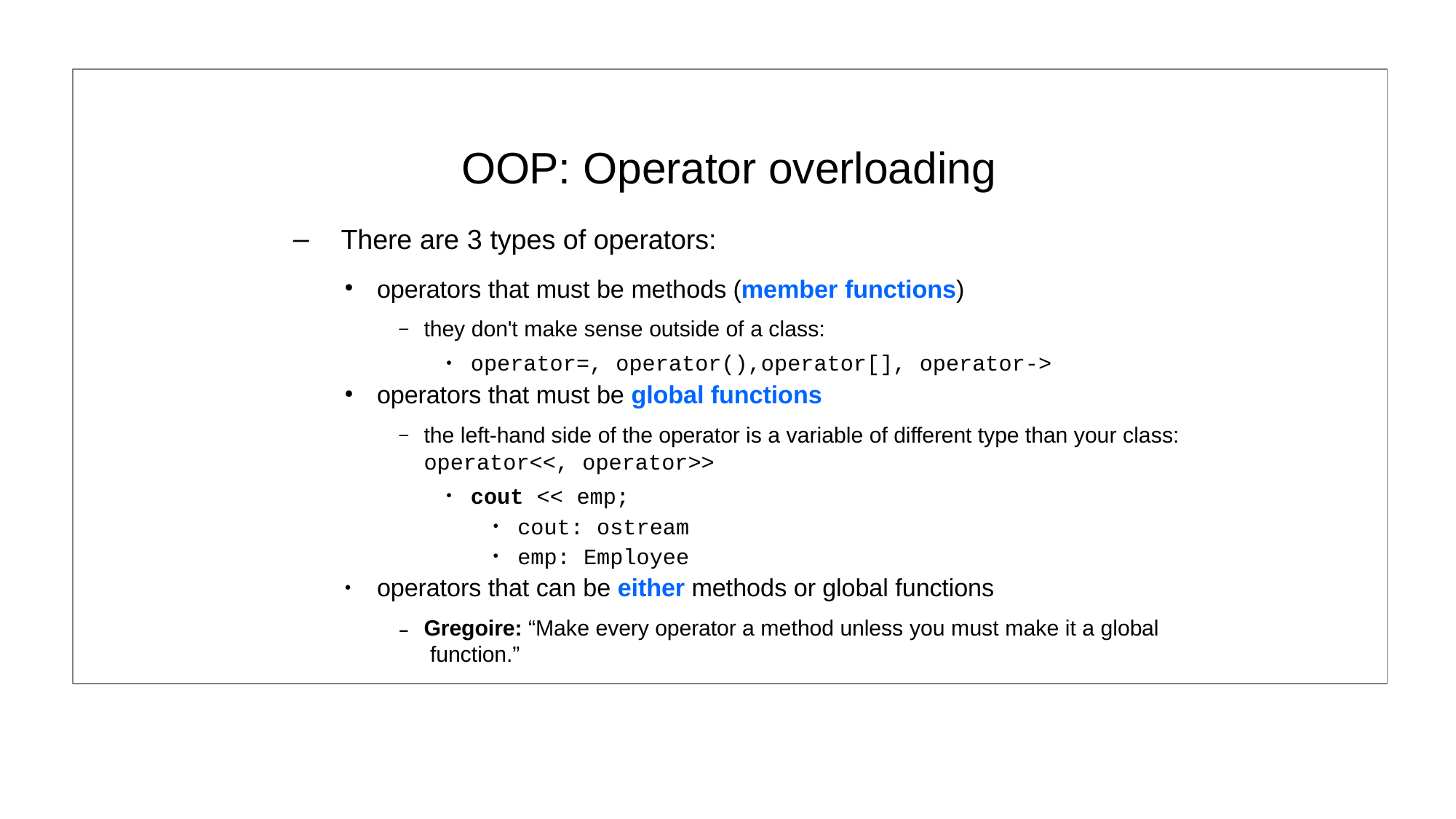

# OOP: Operator overloading
There are 3 types of operators:
operators that must be methods (member functions)
they don't make sense outside of a class:
operator=, operator(),operator[], operator->
operators that must be global functions
the left-hand side of the operator is a variable of different type than your class:
operator<<, operator>>
cout << emp;
cout: ostream
emp: Employee
operators that can be either methods or global functions
–	Gregoire: “Make every operator a method unless you must make it a global  function.”